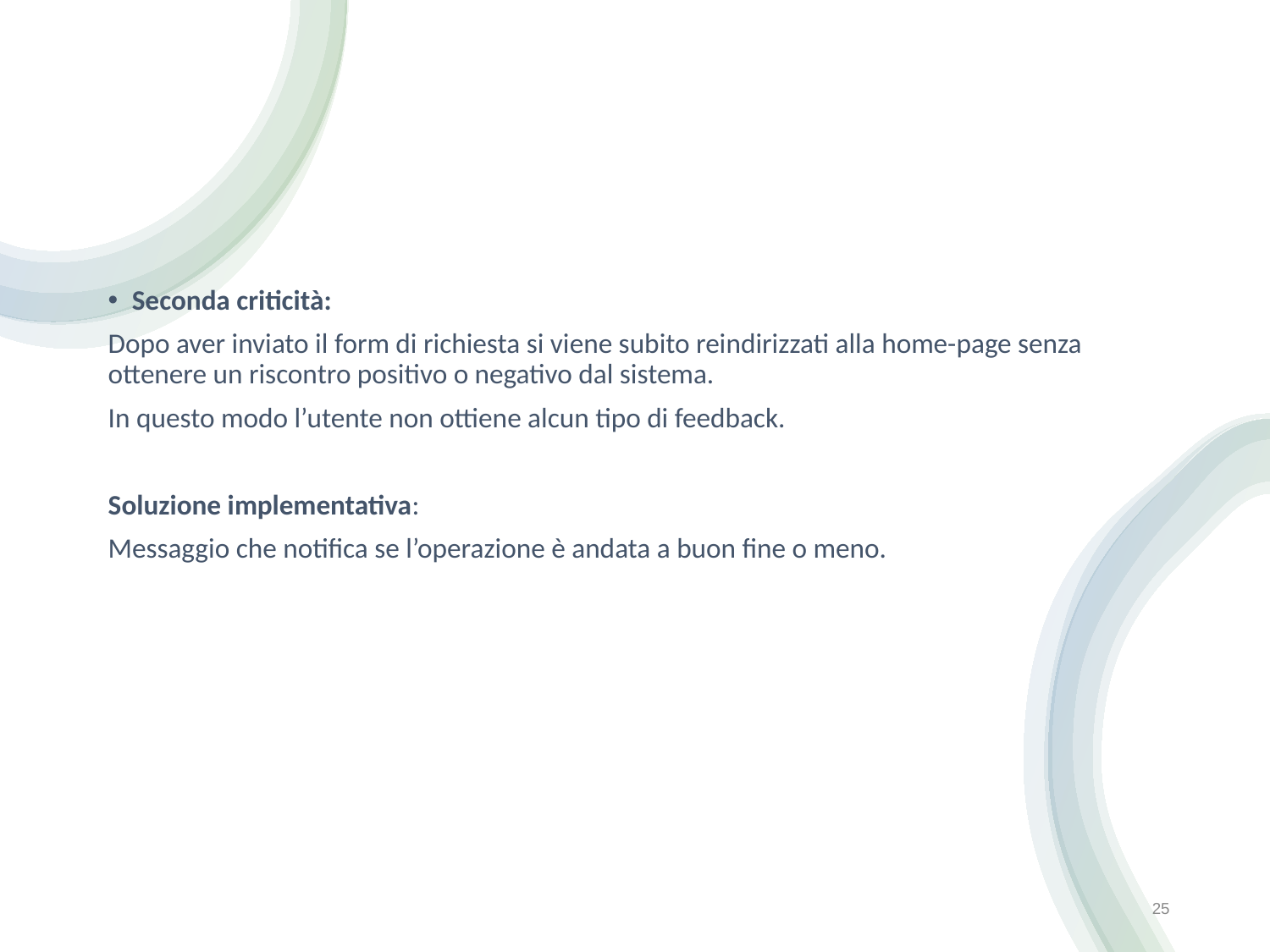

Seconda criticità:
Dopo aver inviato il form di richiesta si viene subito reindirizzati alla home-page senza ottenere un riscontro positivo o negativo dal sistema.
In questo modo l’utente non ottiene alcun tipo di feedback.

Soluzione implementativa:
Messaggio che notifica se l’operazione è andata a buon fine o meno.

25